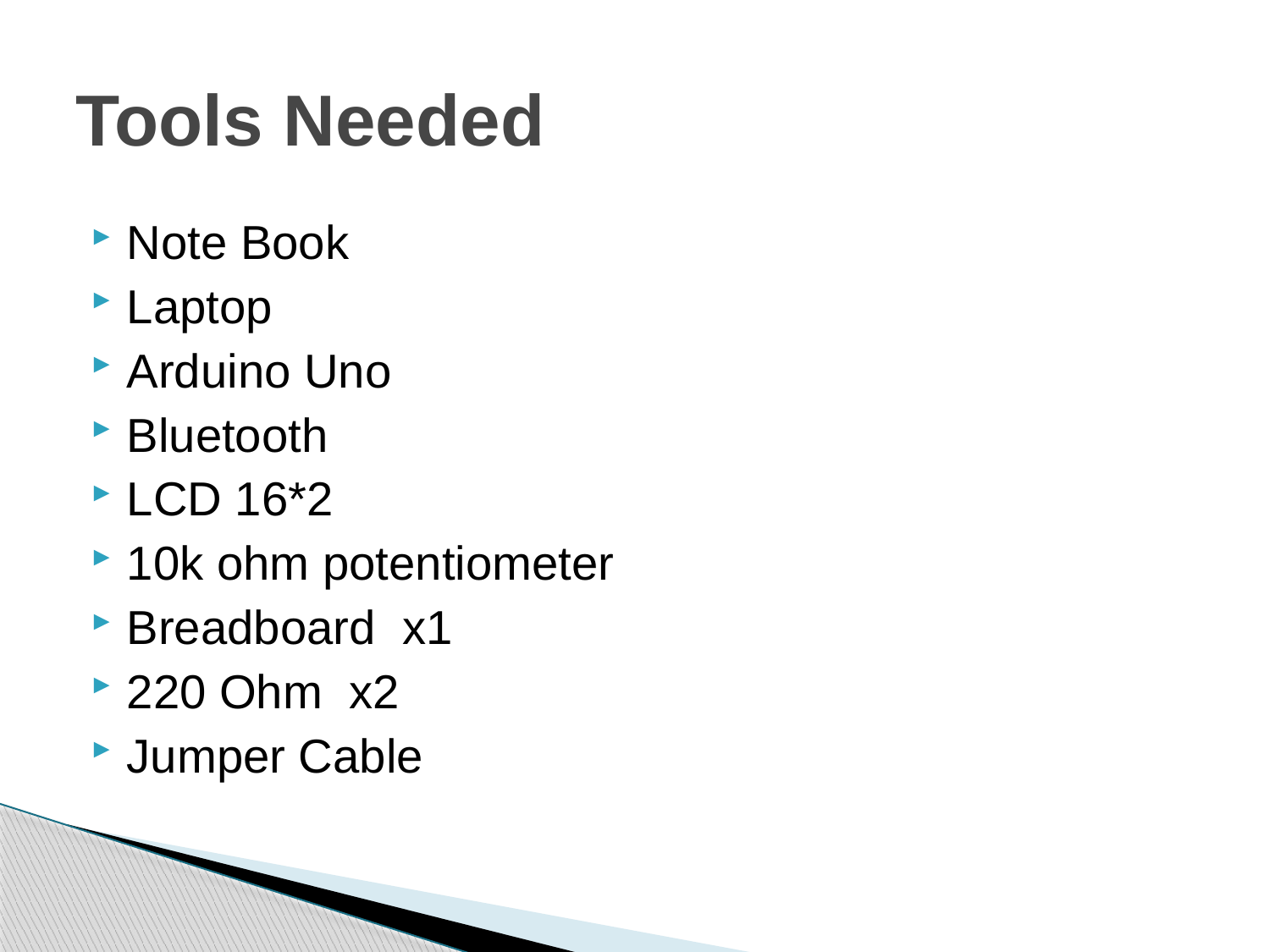

# Tools Needed
Note Book
Laptop
Arduino Uno
Bluetooth
LCD 16*2
10k ohm potentiometer
Breadboard  x1
220 Ohm  x2
Jumper Cable